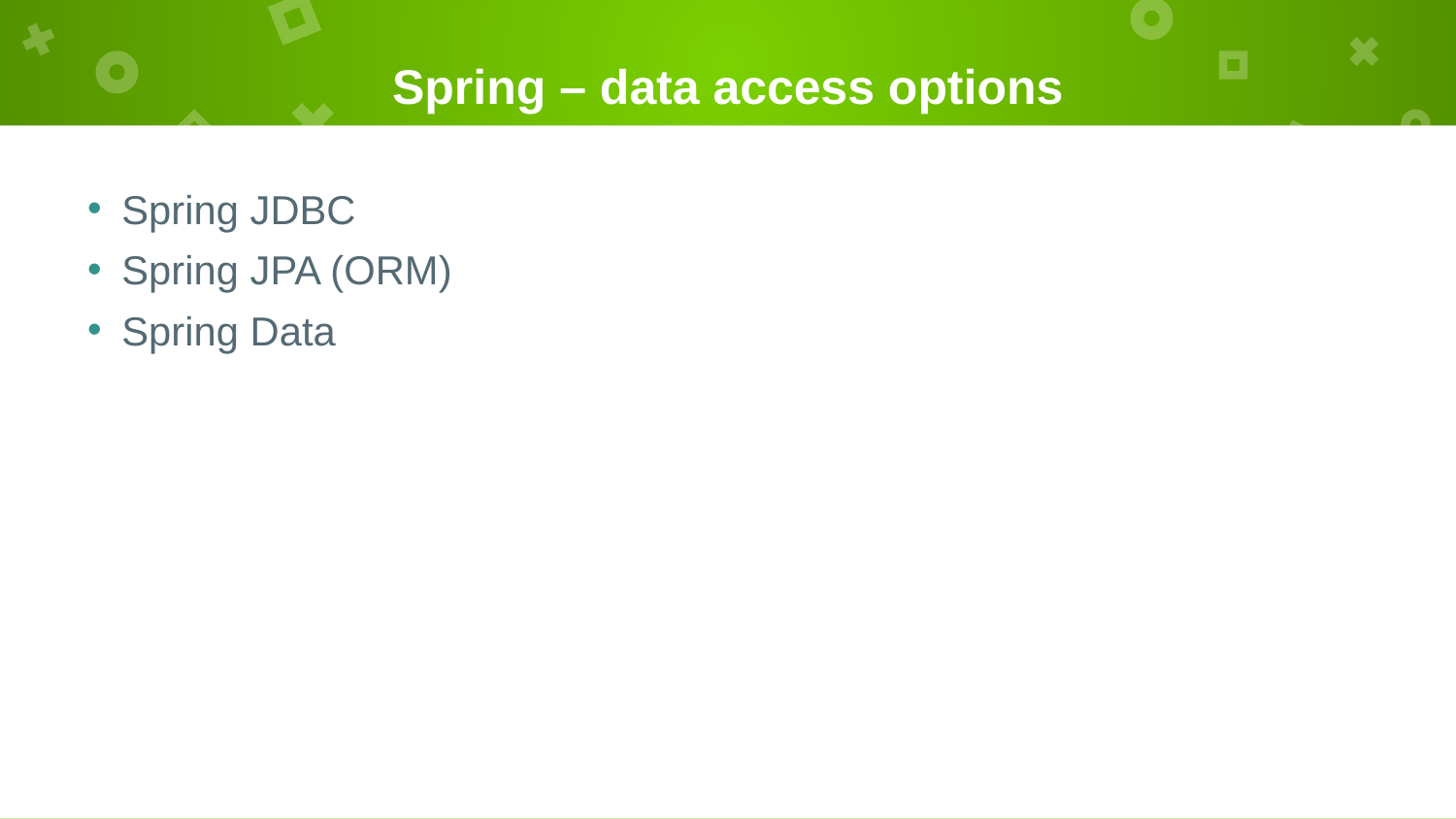

# Spring – data access options
Spring JDBC
Spring JPA (ORM)
Spring Data